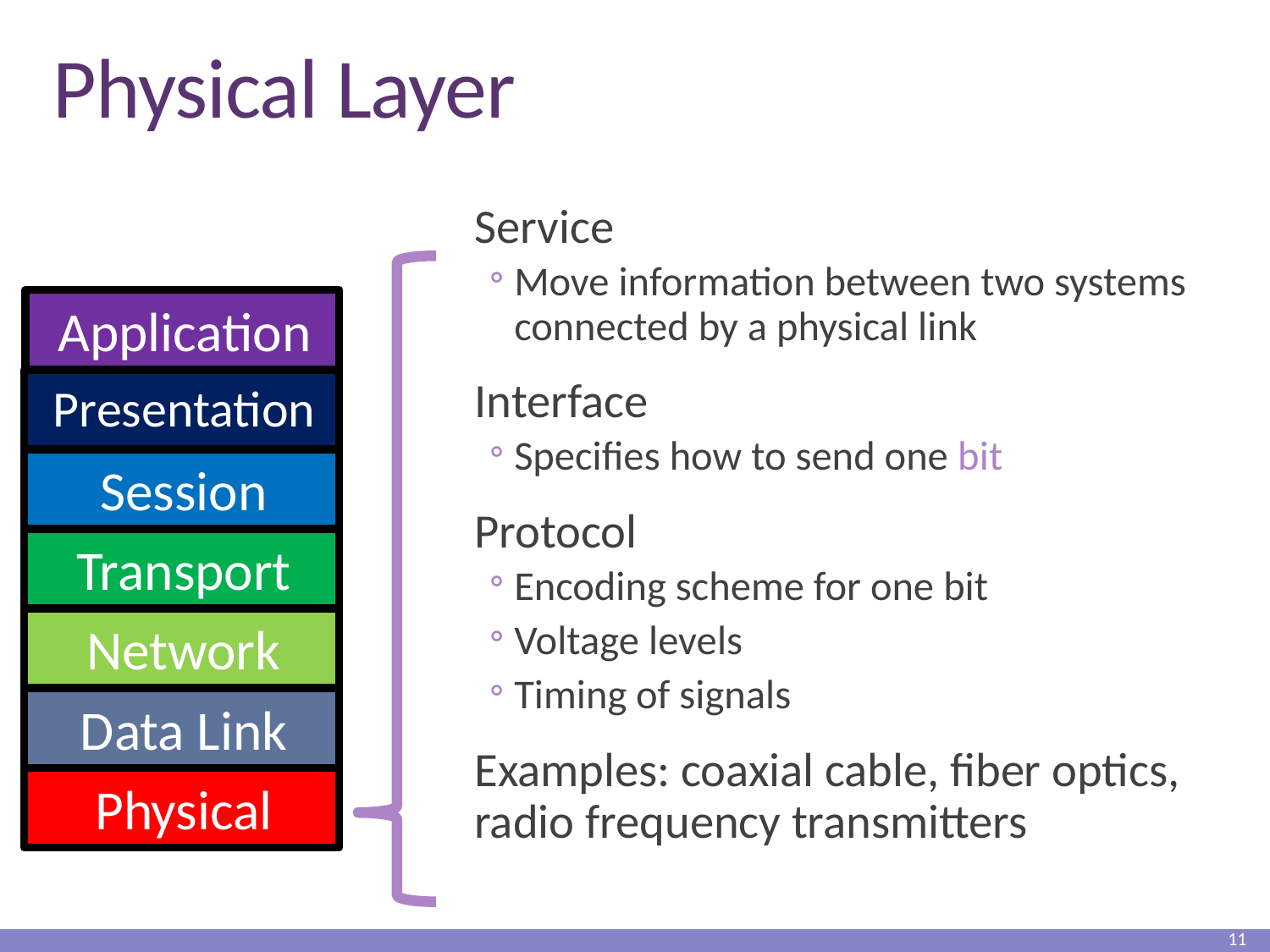

# Physical Layer
Service
Move information between two systems connected by a physical link
Interface
Specifies how to send one bit
Protocol
Encoding scheme for one bit
Voltage levels
Timing of signals
Examples: coaxial cable, fiber optics, radio frequency transmitters

Application

Presentation

Session

Transport

Network

Data Link

Physical

11